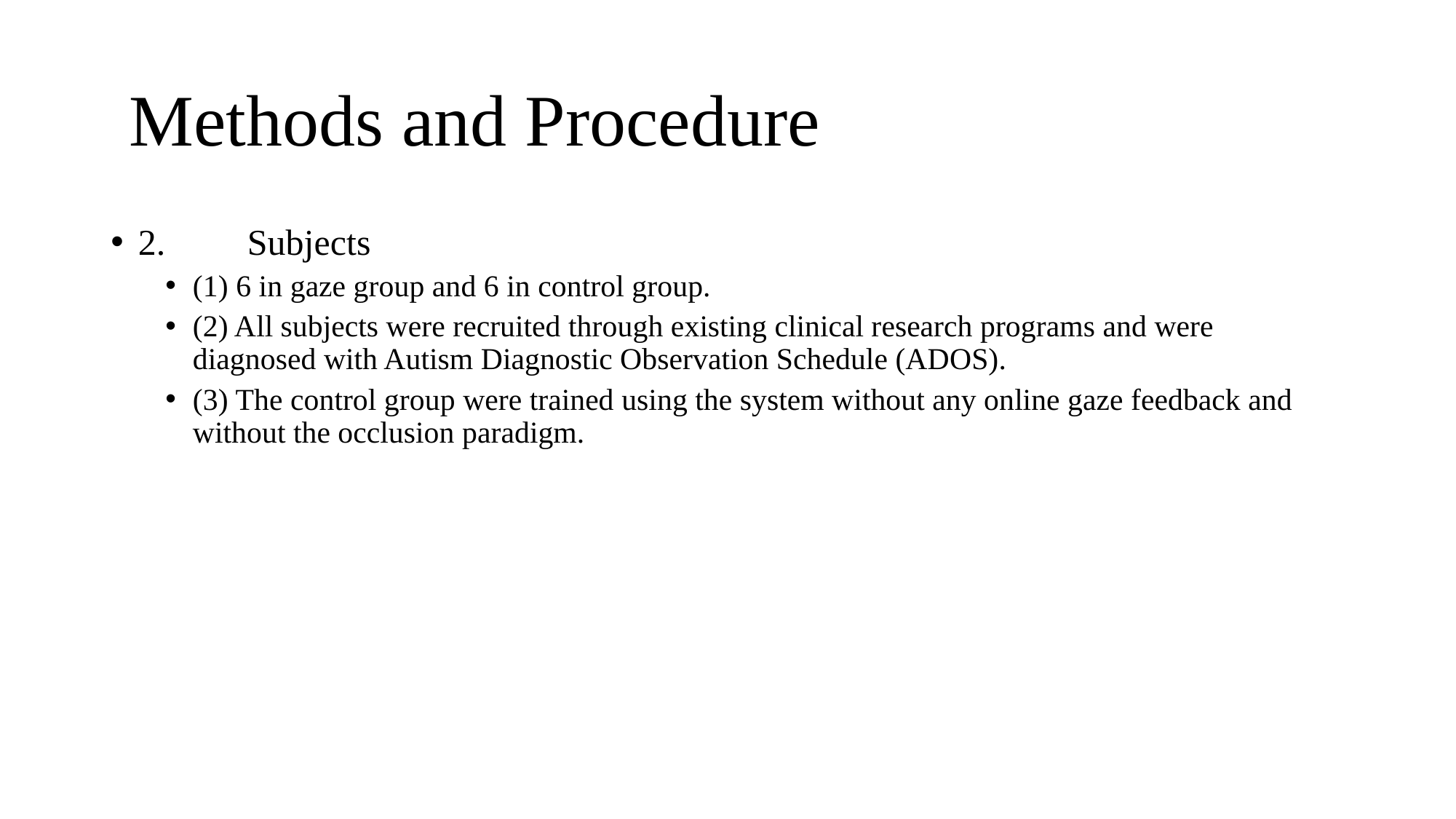

# Methods and Procedure
2.	Subjects
(1) 6 in gaze group and 6 in control group.
(2) All subjects were recruited through existing clinical research programs and were diagnosed with Autism Diagnostic Observation Schedule (ADOS).
(3) The control group were trained using the system without any online gaze feedback and without the occlusion paradigm.